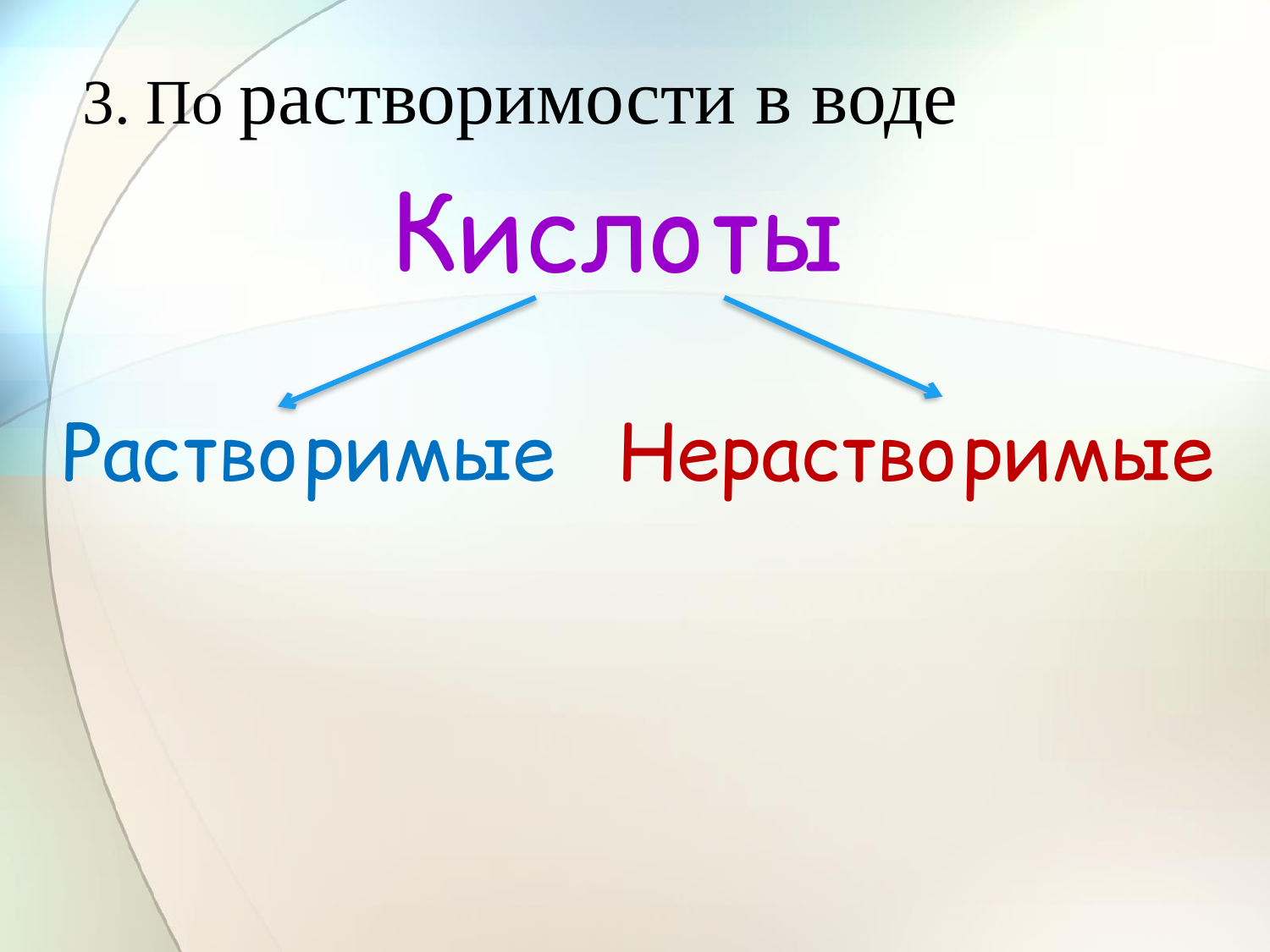

# 3. По растворимости в воде
Кислоты
Растворимые
Нерастворимые